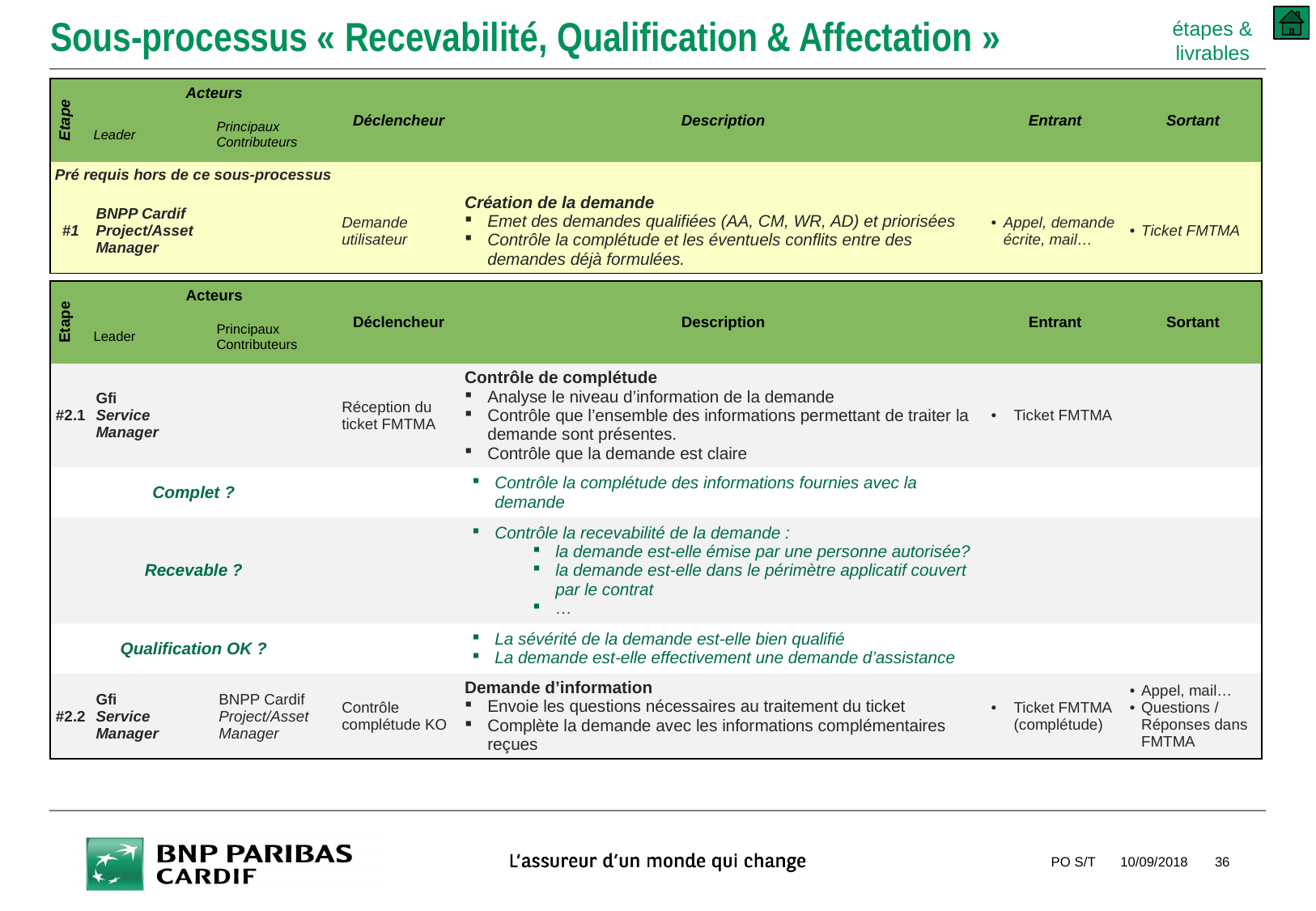

# Sous-processus « Recevabilité, Qualification & Affectation »
étapes & livrables
| Etape | Acteurs |  | Déclencheur | Description | Entrant | Sortant |
| --- | --- | --- | --- | --- | --- | --- |
|  | Leader | Principaux Contributeurs |  |  |  |  |
| Pré requis hors de ce sous-processus |  |  |  |  |  |  |
| #1 | BNPP Cardif Project/Asset Manager |  | Demande utilisateur | Création de la demande Emet des demandes qualifiées (AA, CM, WR, AD) et priorisées Contrôle la complétude et les éventuels conflits entre des demandes déjà formulées. | Appel, demande écrite, mail… | Ticket FMTMA |
| Etape | Acteurs |  | Déclencheur | Description | Entrant | Sortant |
| --- | --- | --- | --- | --- | --- | --- |
|  | Leader | Principaux Contributeurs |  |  |  |  |
| #2.1 | Gfi Service Manager |  | Réception du ticket FMTMA | Contrôle de complétude Analyse le niveau d’information de la demande Contrôle que l’ensemble des informations permettant de traiter la demande sont présentes. Contrôle que la demande est claire | Ticket FMTMA |  |
| Complet ? |  |  |  | Contrôle la complétude des informations fournies avec la demande |  |  |
| Recevable ? |  |  |  | Contrôle la recevabilité de la demande : la demande est-elle émise par une personne autorisée? la demande est-elle dans le périmètre applicatif couvert par le contrat … |  |  |
| Qualification OK ? |  |  |  | La sévérité de la demande est-elle bien qualifié La demande est-elle effectivement une demande d’assistance |  |  |
| #2.2 | Gfi Service Manager | BNPP Cardif Project/Asset Manager | Contrôle complétude KO | Demande d’information Envoie les questions nécessaires au traitement du ticket Complète la demande avec les informations complémentaires reçues | Ticket FMTMA (complétude) | Appel, mail… Questions / Réponses dans FMTMA |
PO S/T
10/09/2018
36